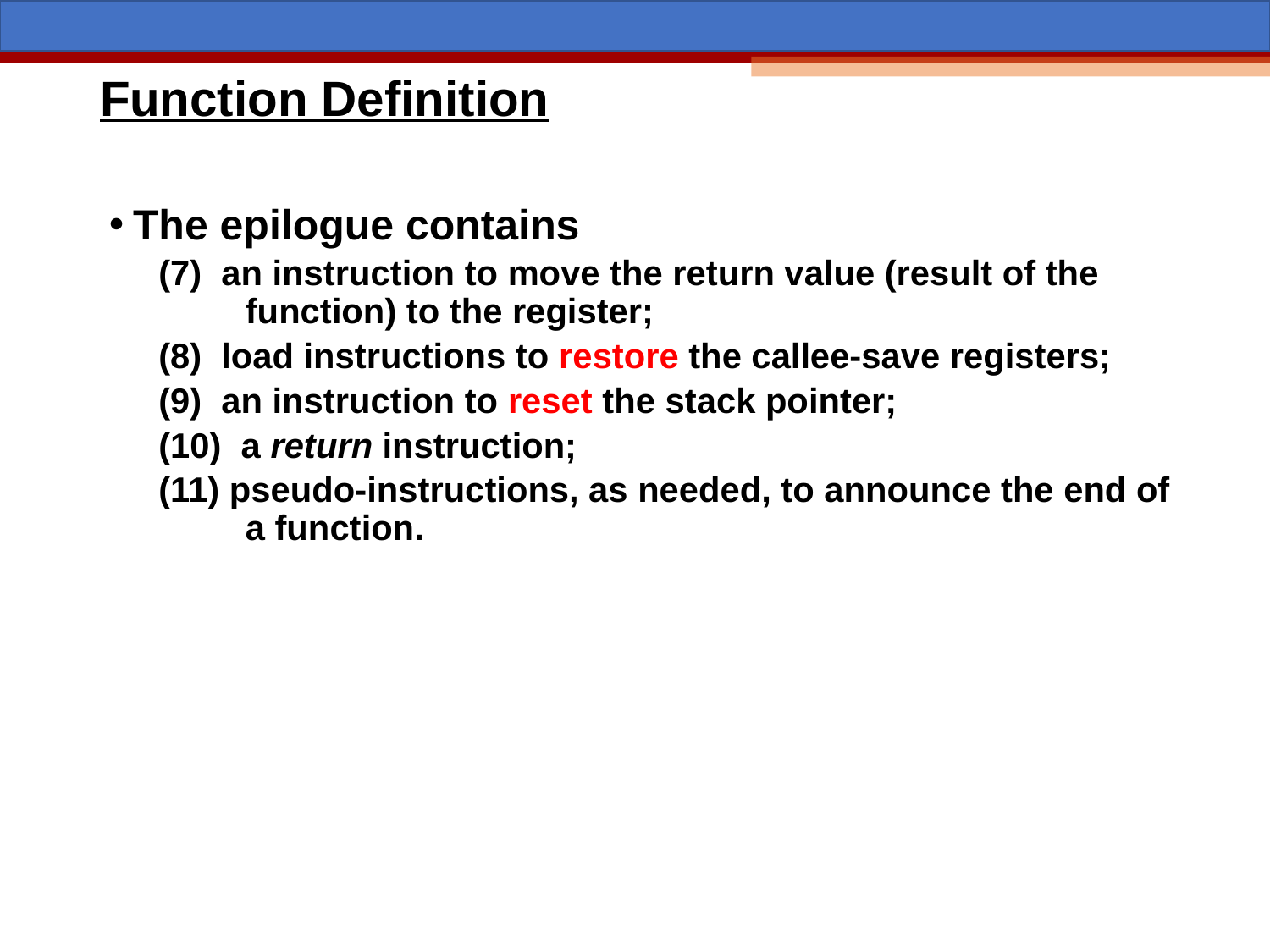

# Function Definition
The epilogue contains
(7)  an instruction to move the return value (result of the function) to the register;
(8)  load instructions to restore the callee-save registers;
(9)  an instruction to reset the stack pointer;
(10)  a return instruction;
(11) pseudo-instructions, as needed, to announce the end of a function.